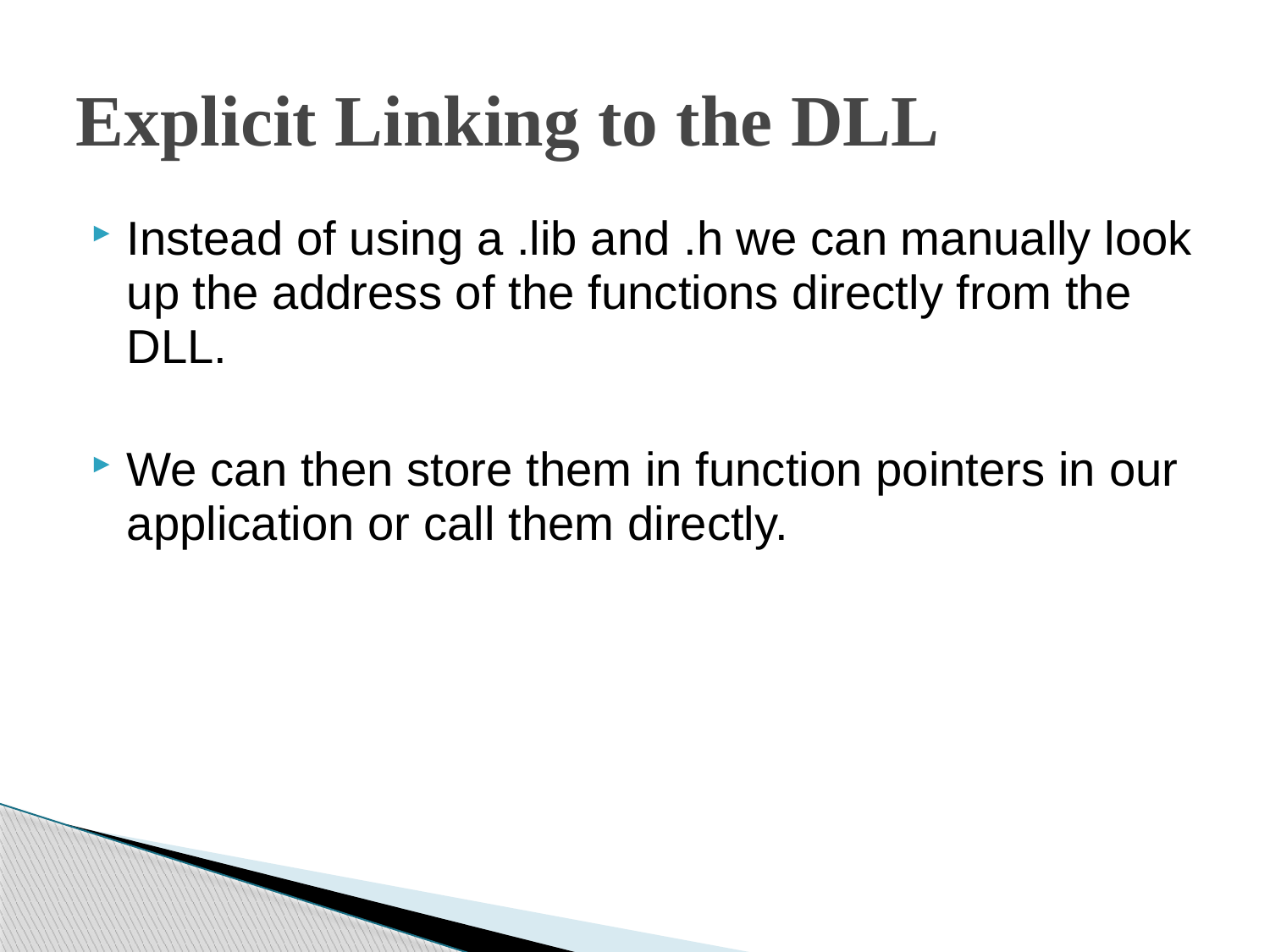

# Explicit Linking to the DLL
Instead of using a .lib and .h we can manually look up the address of the functions directly from the DLL.

We can then store them in function pointers in our application or call them directly.